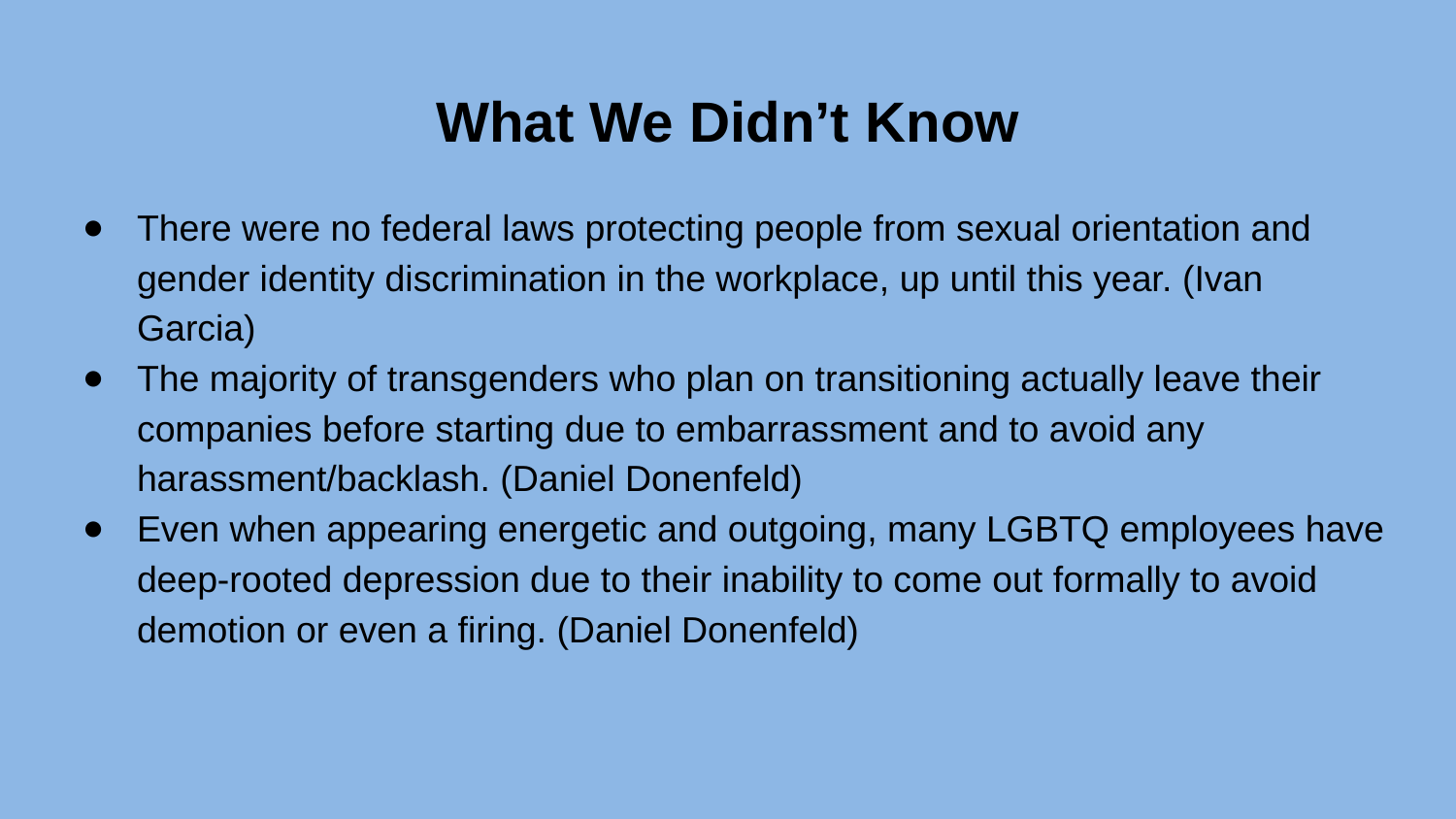

# What We Didn’t Know
There were no federal laws protecting people from sexual orientation and gender identity discrimination in the workplace, up until this year. (Ivan Garcia)
The majority of transgenders who plan on transitioning actually leave their companies before starting due to embarrassment and to avoid any harassment/backlash. (Daniel Donenfeld)
Even when appearing energetic and outgoing, many LGBTQ employees have deep-rooted depression due to their inability to come out formally to avoid demotion or even a firing. (Daniel Donenfeld)